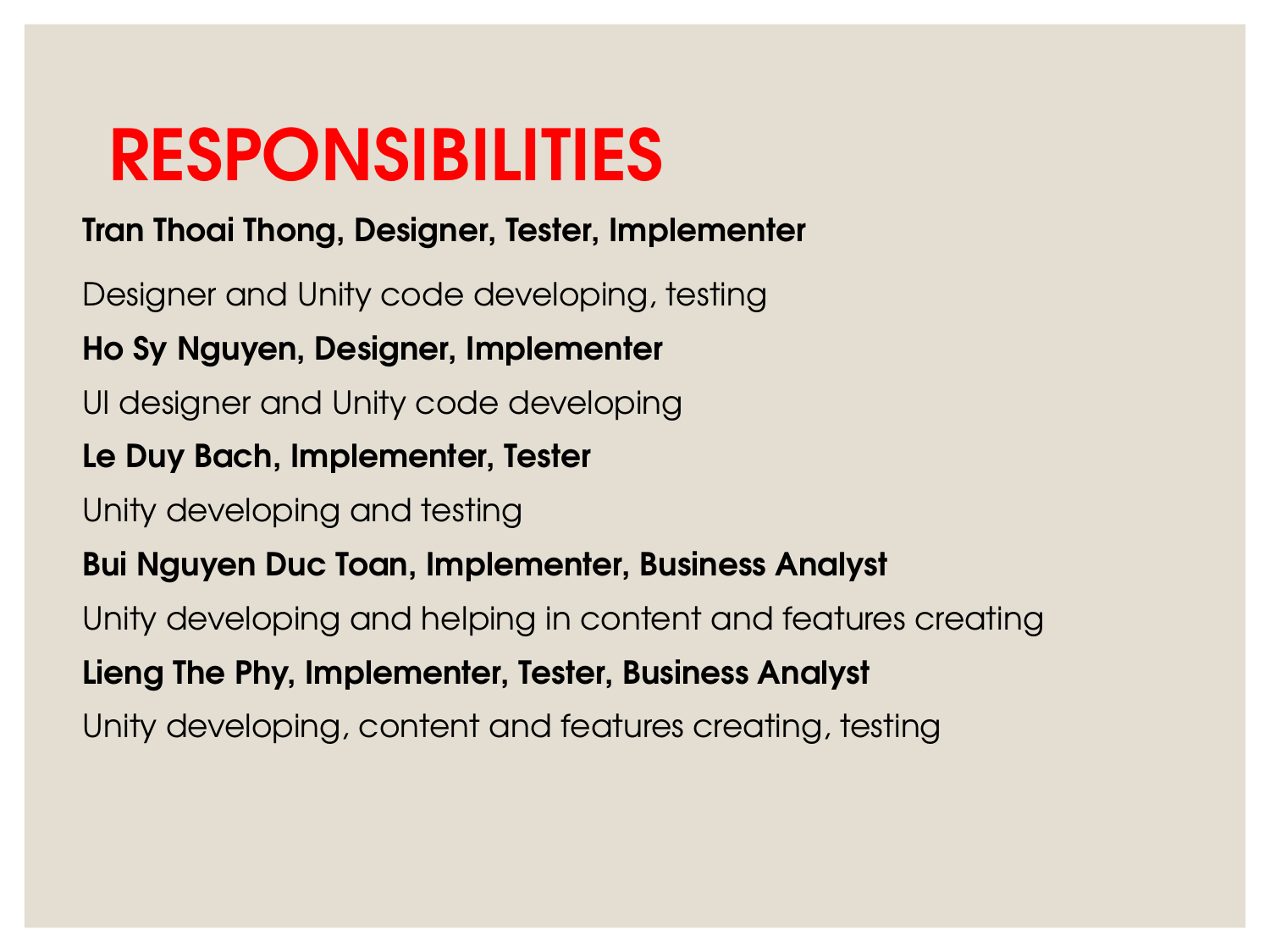

# RESPONSIBILITIES
Tran Thoai Thong, Designer, Tester, Implementer
Designer and Unity code developing, testing
Ho Sy Nguyen, Designer, Implementer
UI designer and Unity code developing
Le Duy Bach, Implementer, Tester
Unity developing and testing
Bui Nguyen Duc Toan, Implementer, Business Analyst
Unity developing and helping in content and features creating
Lieng The Phy, Implementer, Tester, Business Analyst
Unity developing, content and features creating, testing